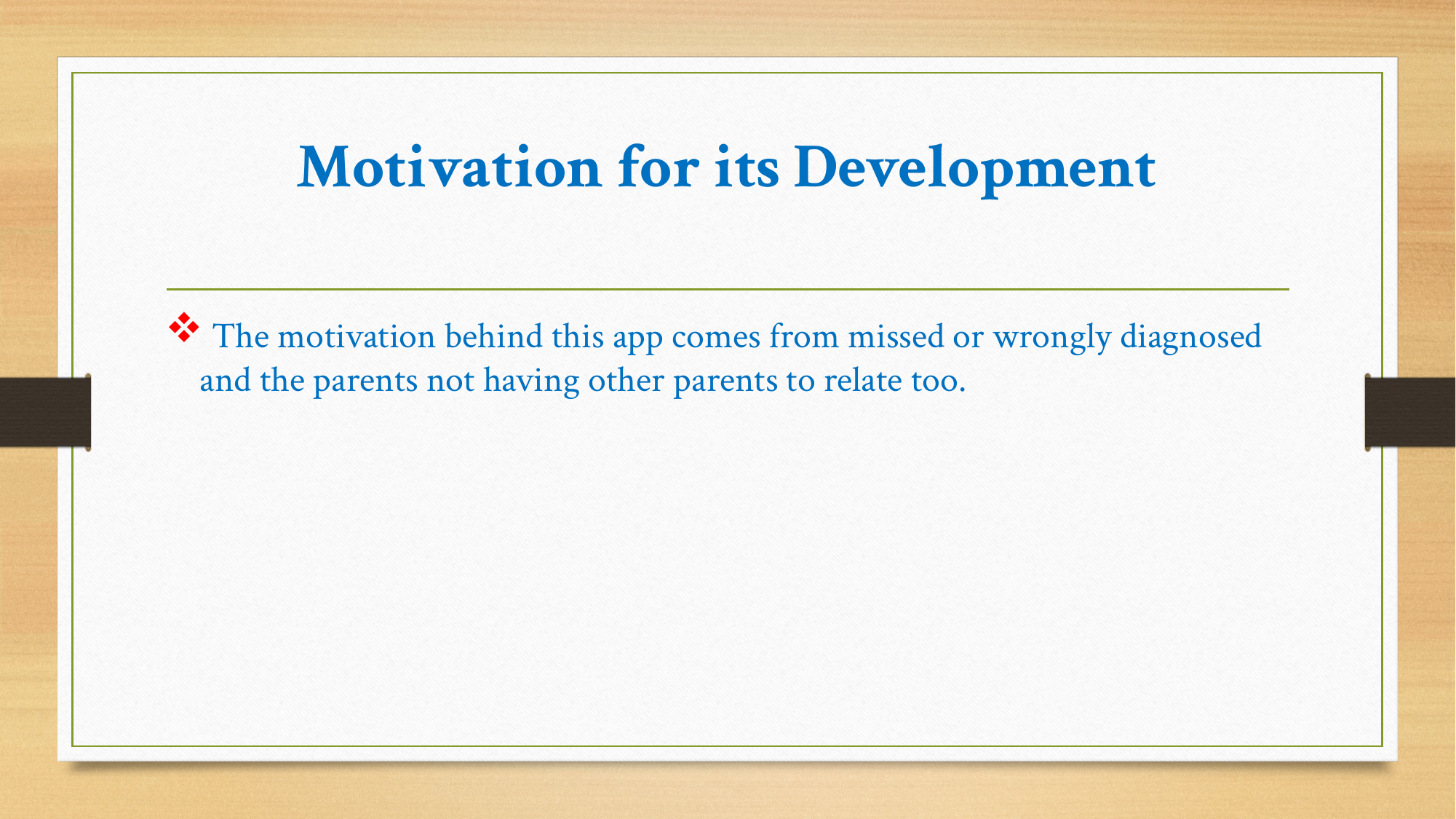

# Motivation for its Development
 The motivation behind this app comes from missed or wrongly diagnosed and the parents not having other parents to relate too.